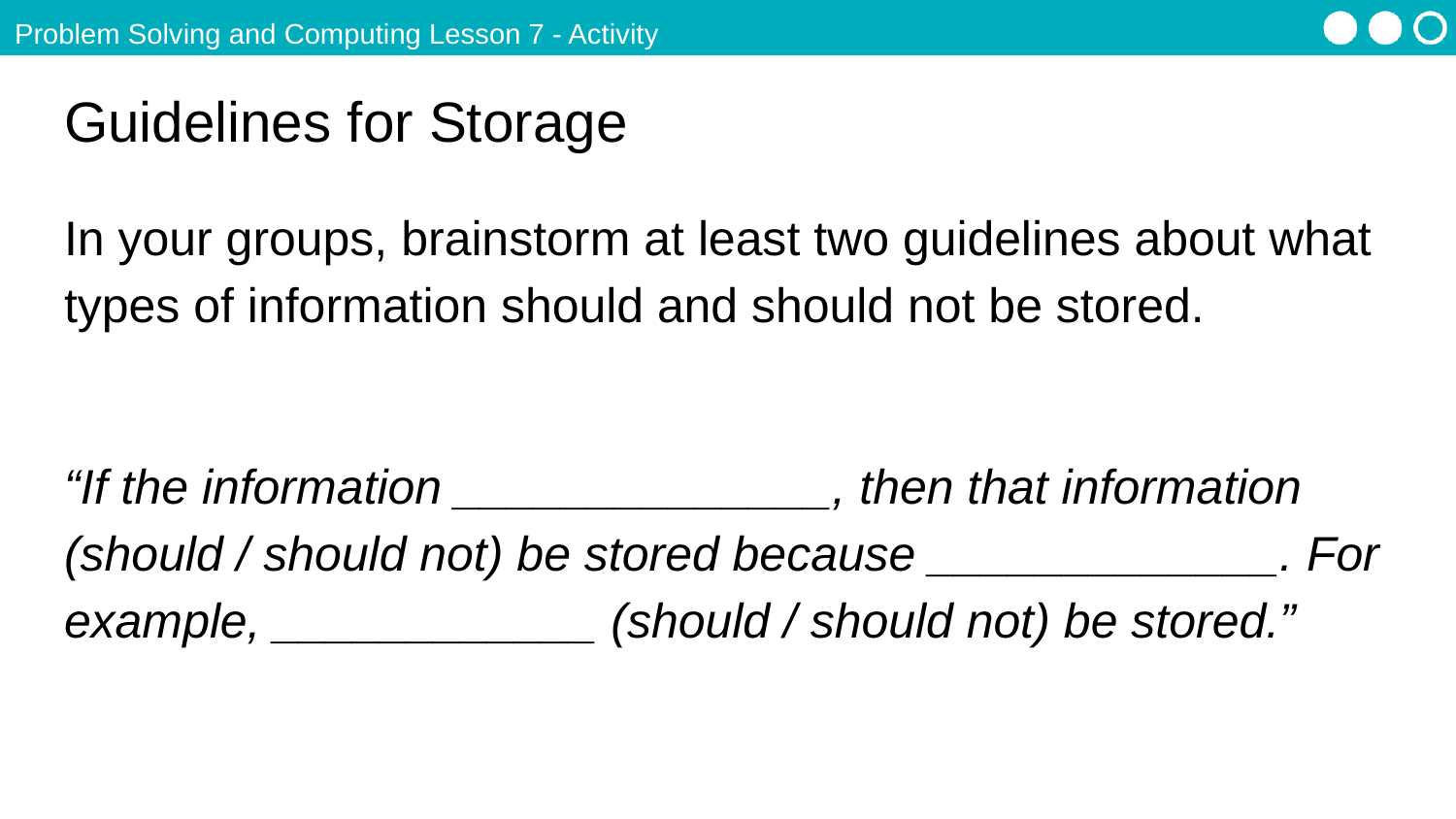

Problem Solving and Computing Lesson 7 - Activity
# Guidelines for Storage
In your groups, brainstorm at least two guidelines about what types of information should and should not be stored.

“If the information ______________, then that information (should / should not) be stored because _____________. For example, ____________ (should / should not) be stored.”